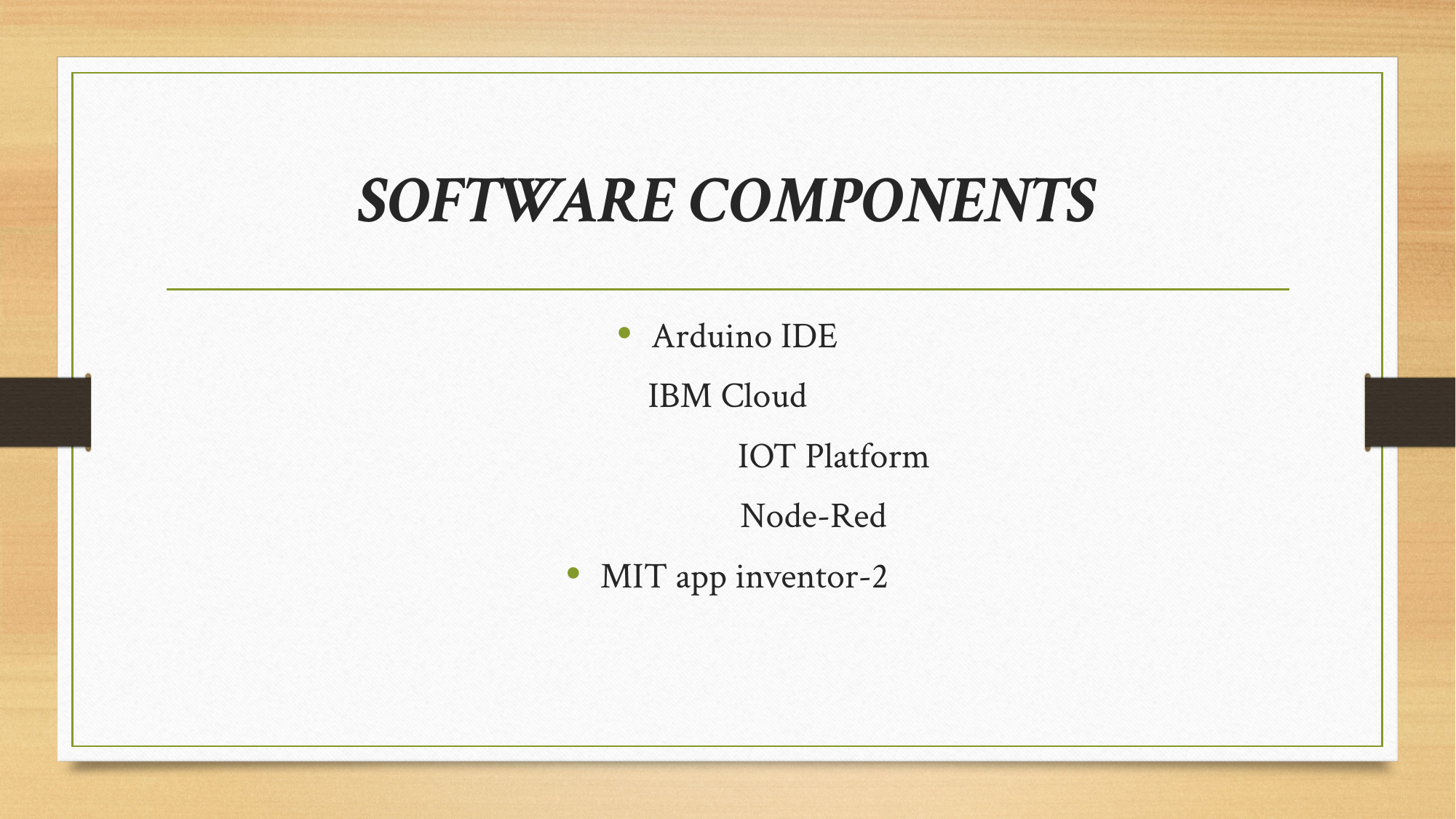

# SOFTWARE COMPONENTS
Arduino IDE
IBM Cloud
                          IOT Platform
                     Node-Red
MIT app inventor-2